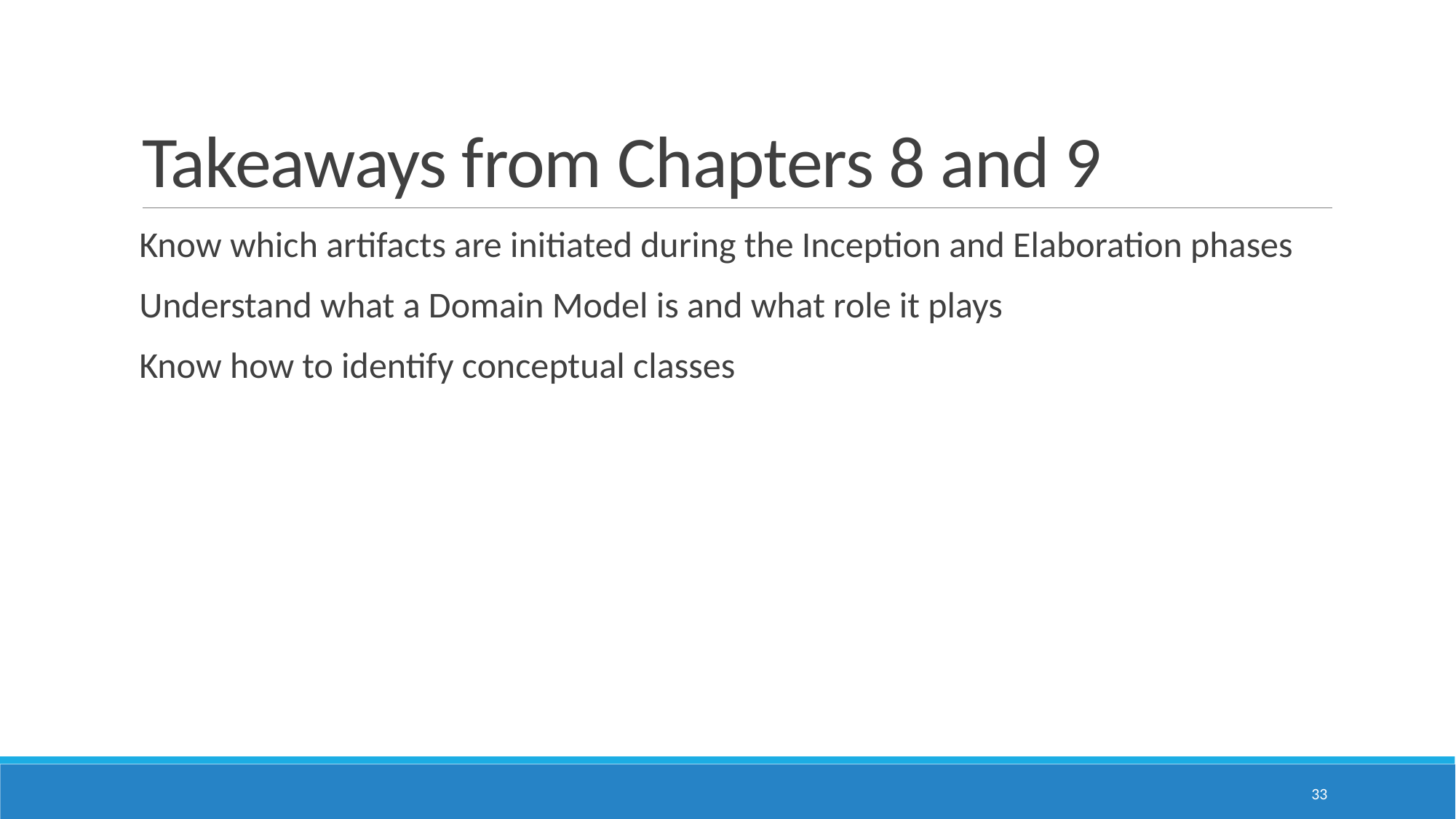

# Takeaways from Chapters 8 and 9
 Know which artifacts are initiated during the Inception and Elaboration phases
 Understand what a Domain Model is and what role it plays
 Know how to identify conceptual classes
33